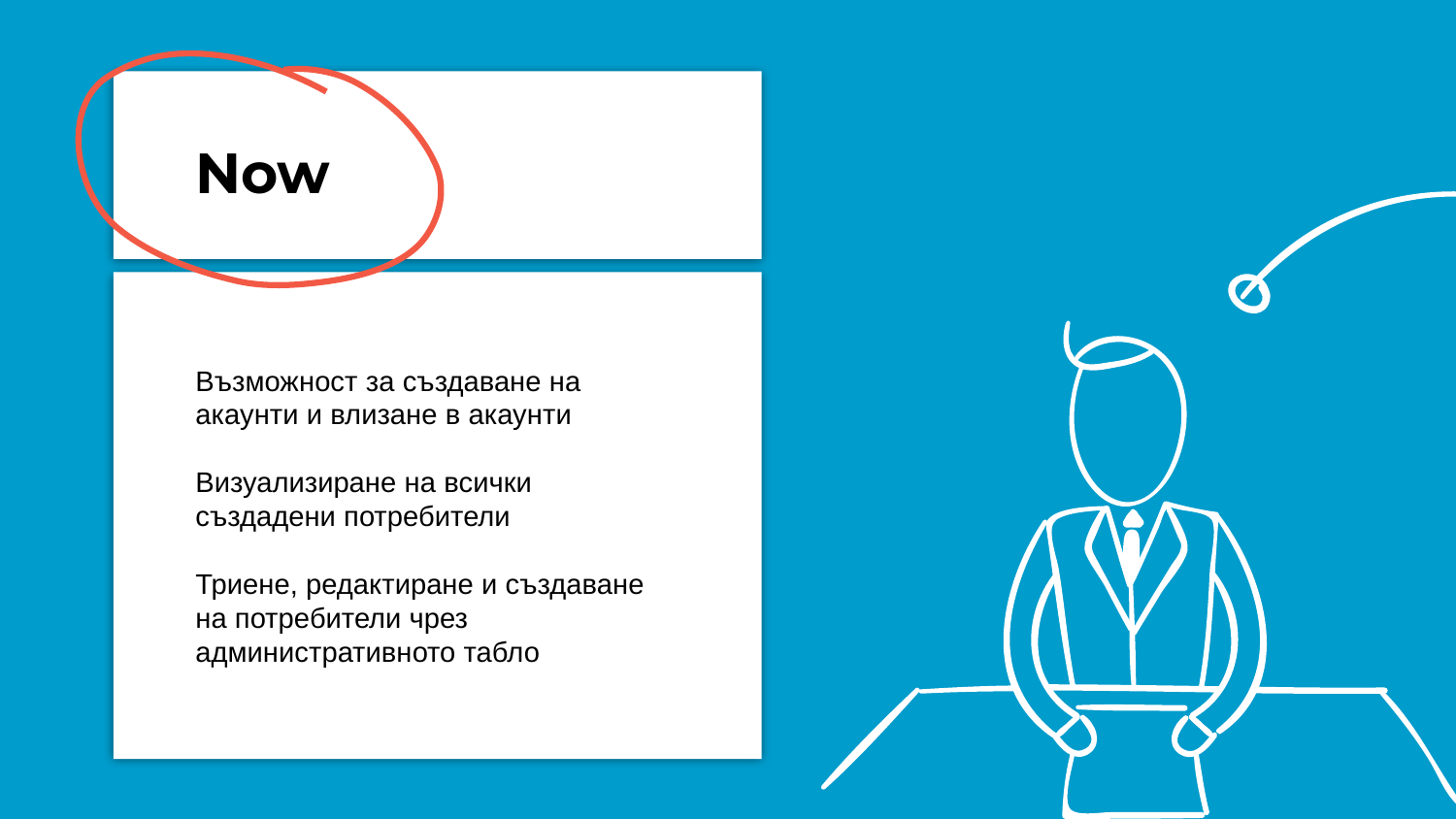

# Now

Възможност за създаване на акаунти и влизане в акаунти

Визуализиране на всички създадени потребители

Триене, редактиране и създаване на потребители чрез административното табло